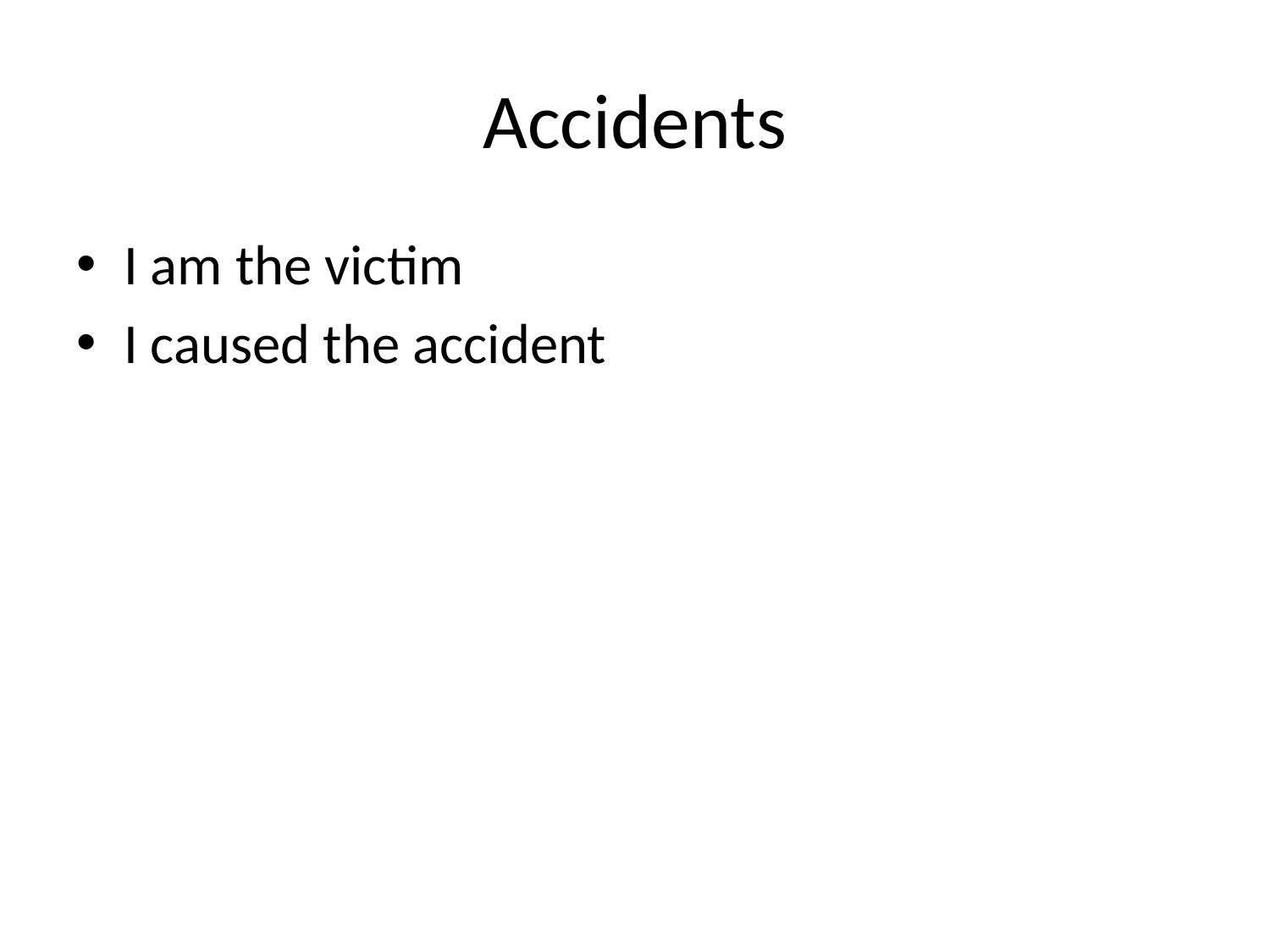

# Accidents
I am the victim
I caused the accident